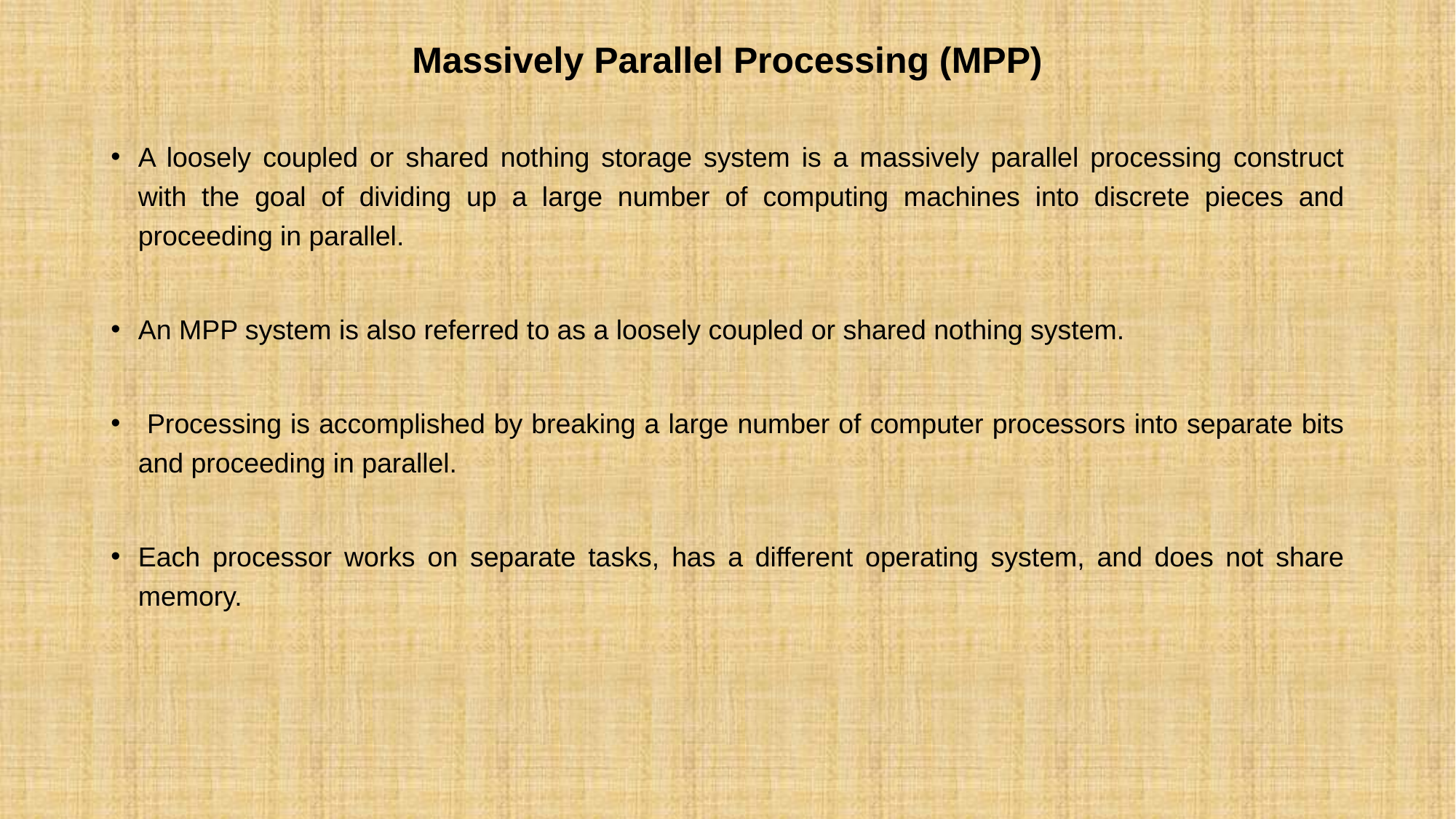

# Massively Parallel Processing (MPP)
A loosely coupled or shared nothing storage system is a massively parallel processing construct with the goal of dividing up a large number of computing machines into discrete pieces and proceeding in parallel.
An MPP system is also referred to as a loosely coupled or shared nothing system.
 Processing is accomplished by breaking a large number of computer processors into separate bits and proceeding in parallel.
Each processor works on separate tasks, has a different operating system, and does not share memory.